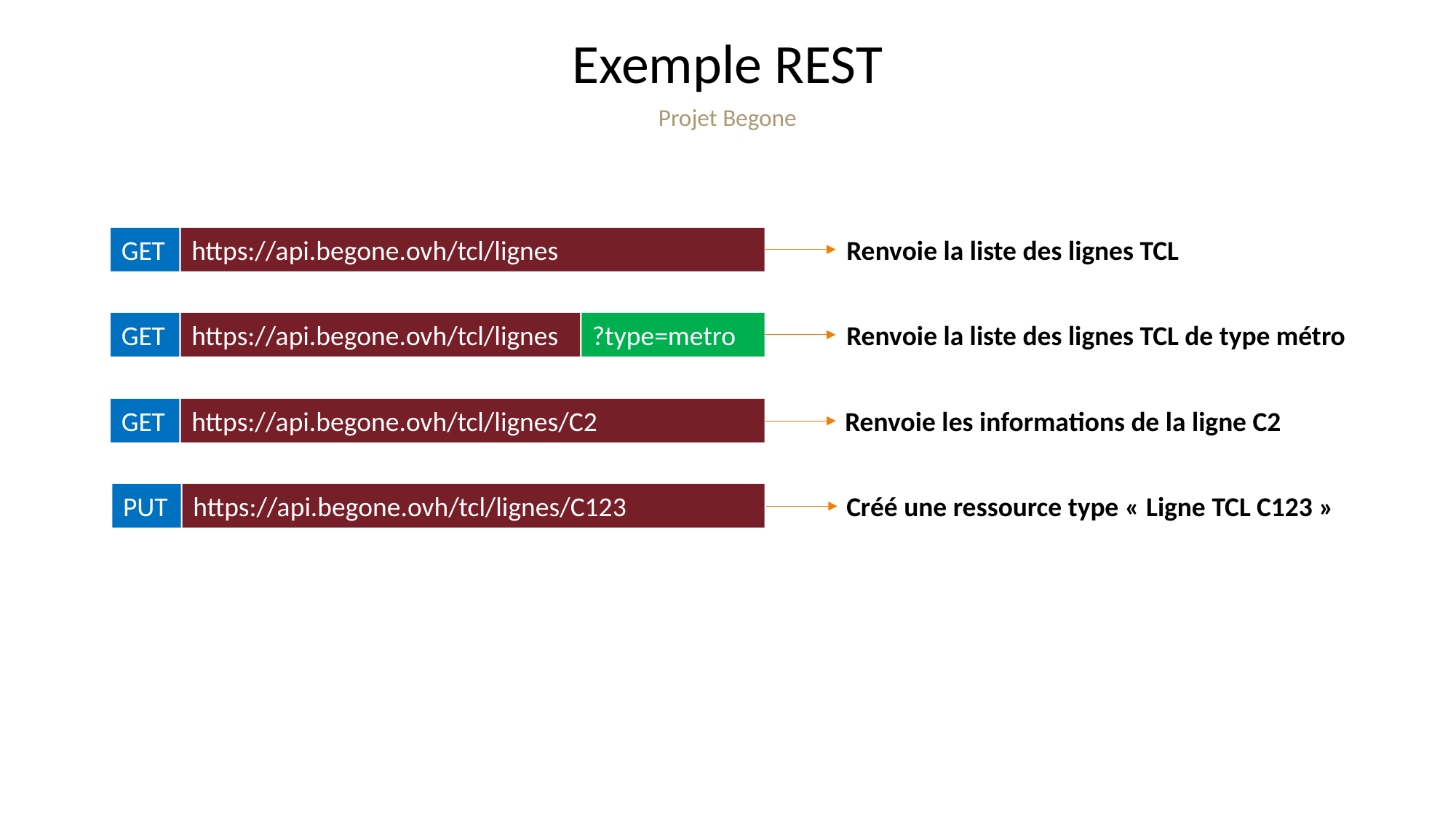

Exemple REST
Projet Begone
GET
https://api.begone.ovh/tcl/lignes
Renvoie la liste des lignes TCL
GET
https://api.begone.ovh/tcl/lignes
?type=metro
Renvoie la liste des lignes TCL de type métro
GET
https://api.begone.ovh/tcl/lignes/C2
Renvoie les informations de la ligne C2
PUT
https://api.begone.ovh/tcl/lignes/C123
Créé une ressource type « Ligne TCL C123 »